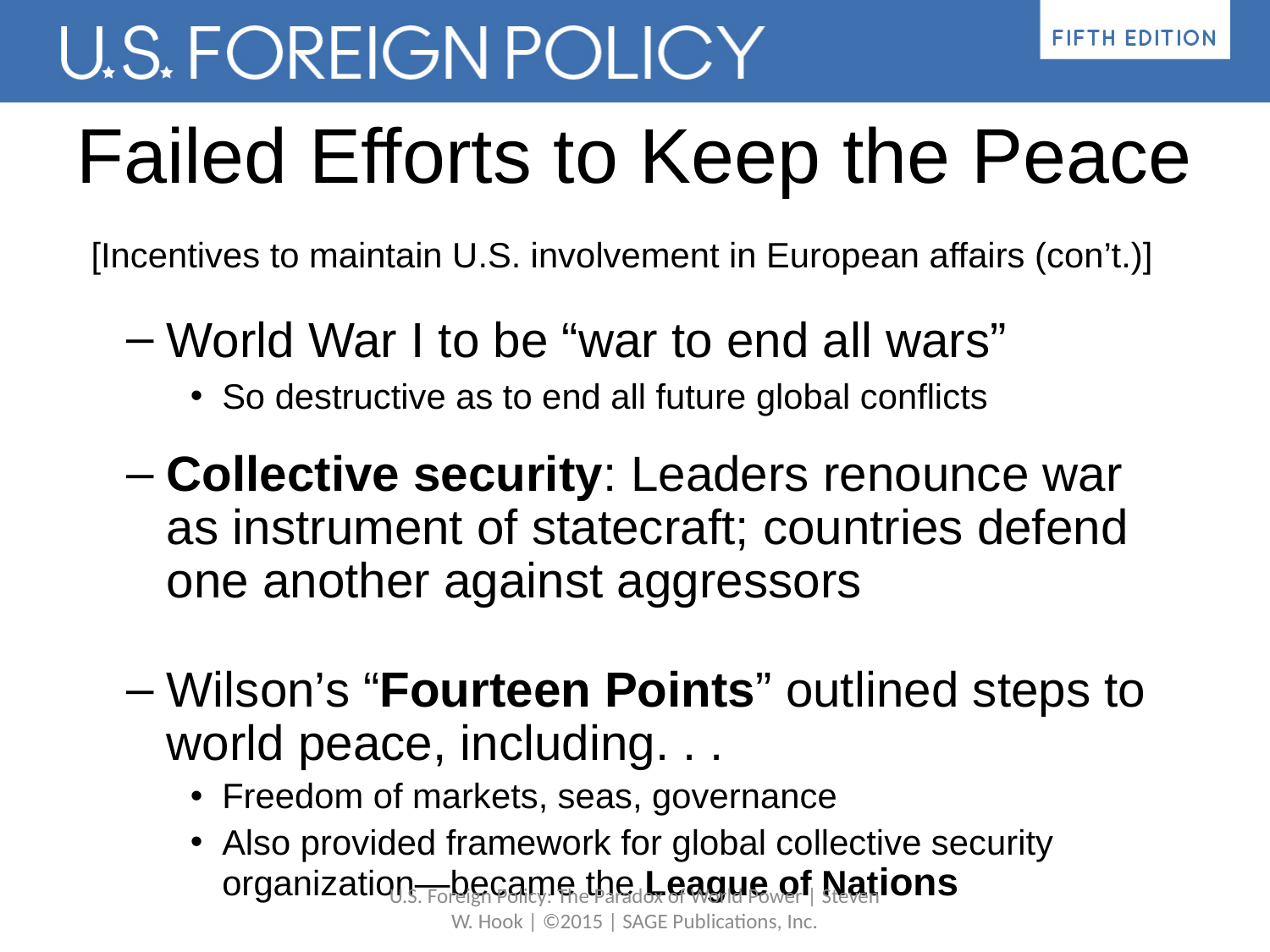

# Failed Efforts to Keep the Peace
[Incentives to maintain U.S. involvement in European affairs (con’t.)]

World War I to be “war to end all wars”
So destructive as to end all future global conflicts

Collective security: Leaders renounce war as instrument of statecraft; countries defend one another against aggressors

Wilson’s “Fourteen Points” outlined steps to world peace, including. . .
Freedom of markets, seas, governance
Also provided framework for global collective security organization—became the League of Nations
U.S. Foreign Policy: The Paradox of World Power | Steven W. Hook | ©2015 | SAGE Publications, Inc.